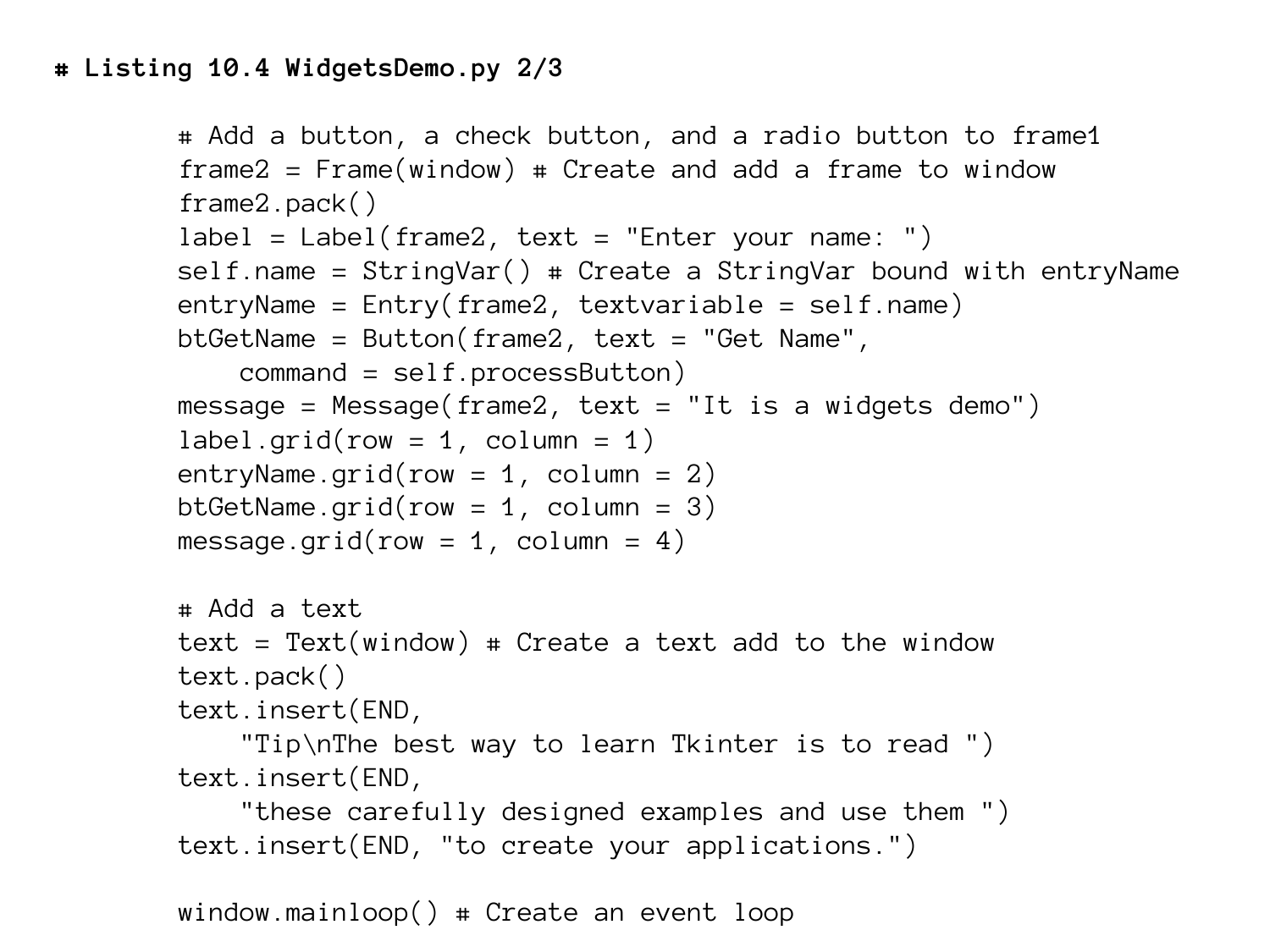

# Listing 10.4 WidgetsDemo.py 2/3

        # Add a button, a check button, and a radio button to frame1
        frame2 = Frame(window) # Create and add a frame to window
        frame2.pack()
        label = Label(frame2, text = "Enter your name: ")
        self.name = StringVar() # Create a StringVar bound with entryName
        entryName = Entry(frame2, textvariable = self.name)
        btGetName = Button(frame2, text = "Get Name",
            command = self.processButton)
        message = Message(frame2, text = "It is a widgets demo")
        label.grid(row = 1, column = 1)
        entryName.grid(row = 1, column = 2)
        btGetName.grid(row = 1, column = 3)
        message.grid(row = 1, column = 4)

        # Add a text
        text = Text(window) # Create a text add to the window
        text.pack()
        text.insert(END,
            "Tip\nThe best way to learn Tkinter is to read ")
        text.insert(END,
            "these carefully designed examples and use them ")
        text.insert(END, "to create your applications.")

        window.mainloop() # Create an event loop

17